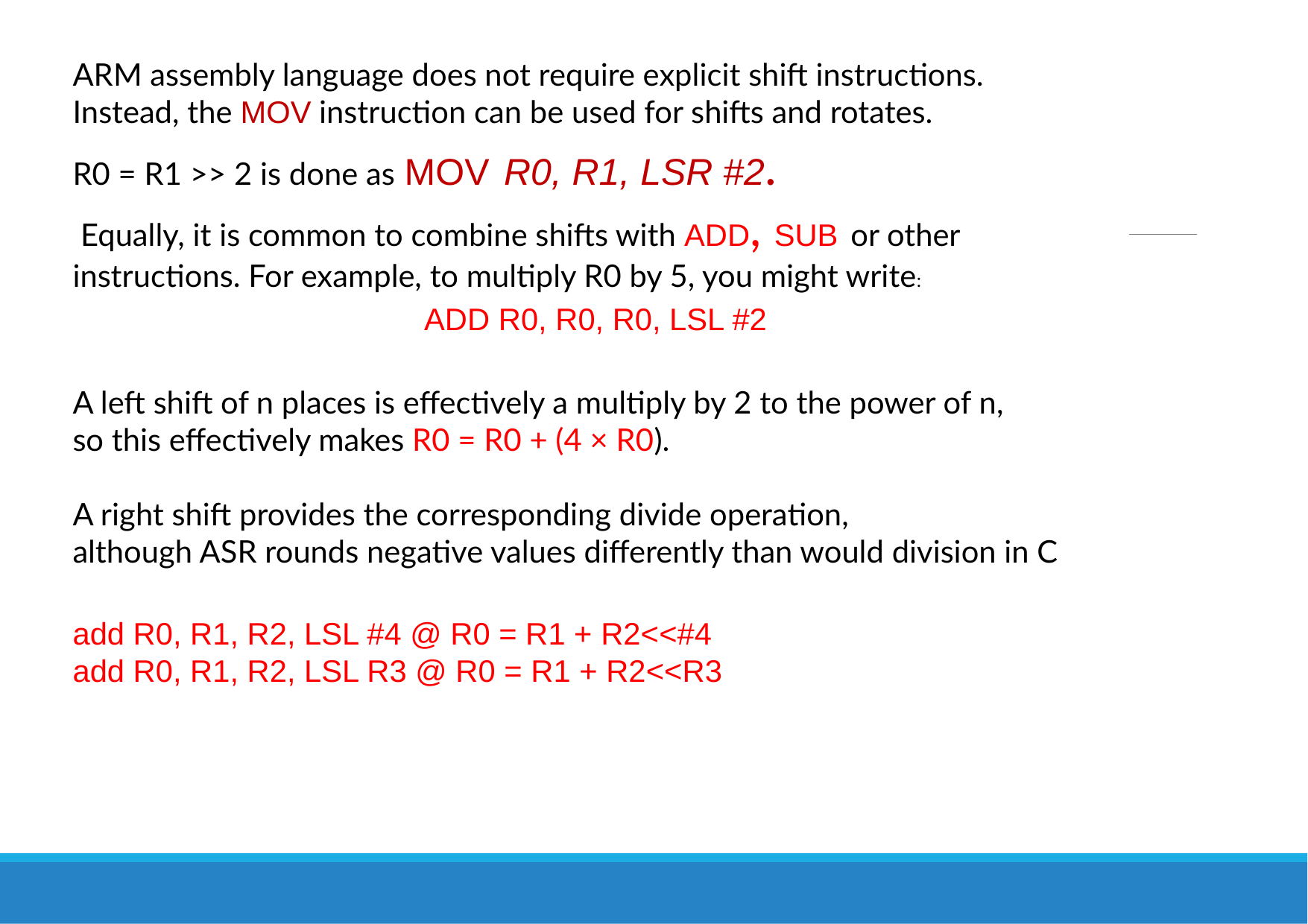

ARM assembly language does not require explicit shift instructions.
Instead, the MOV instruction can be used for shifts and rotates.
R0 = R1 >> 2 is done as MOV R0, R1, LSR #2.
 Equally, it is common to combine shifts with ADD, SUB or other instructions. For example, to multiply R0 by 5, you might write:
ADD R0, R0, R0, LSL #2

A left shift of n places is effectively a multiply by 2 to the power of n,
so this effectively makes R0 = R0 + (4 × R0).

A right shift provides the corresponding divide operation,
although ASR rounds negative values differently than would division in C

add R0, R1, R2, LSL #4 @ R0 = R1 + R2<<#4
add R0, R1, R2, LSL R3 @ R0 = R1 + R2<<R3